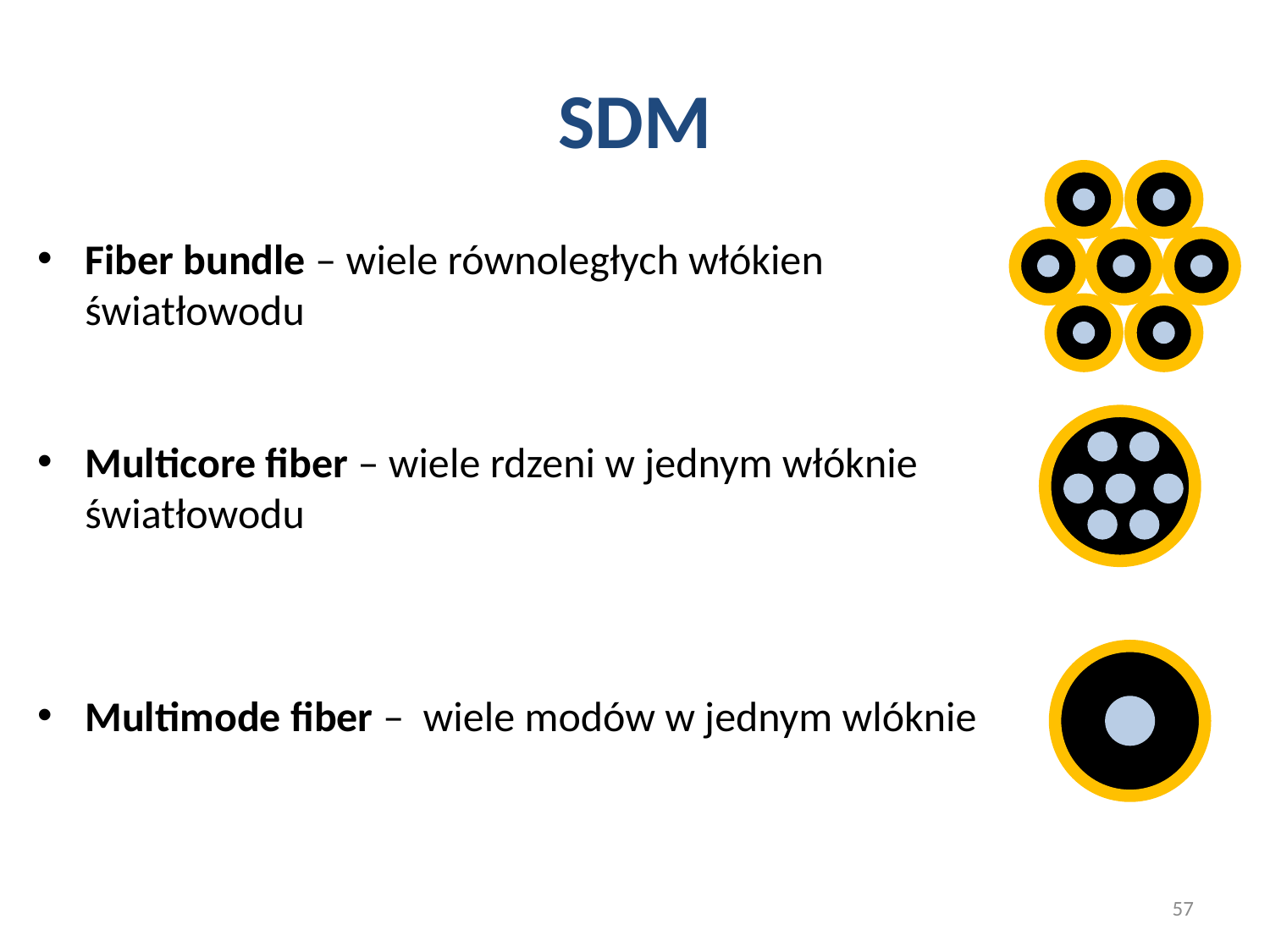

# SDM

Fiber bundle – wiele równoległych włókien światłowodu

Multicore fiber – wiele rdzeni w jednym włóknie światłowodu

Multimode fiber –  wiele modów w jednym wlóknie

57